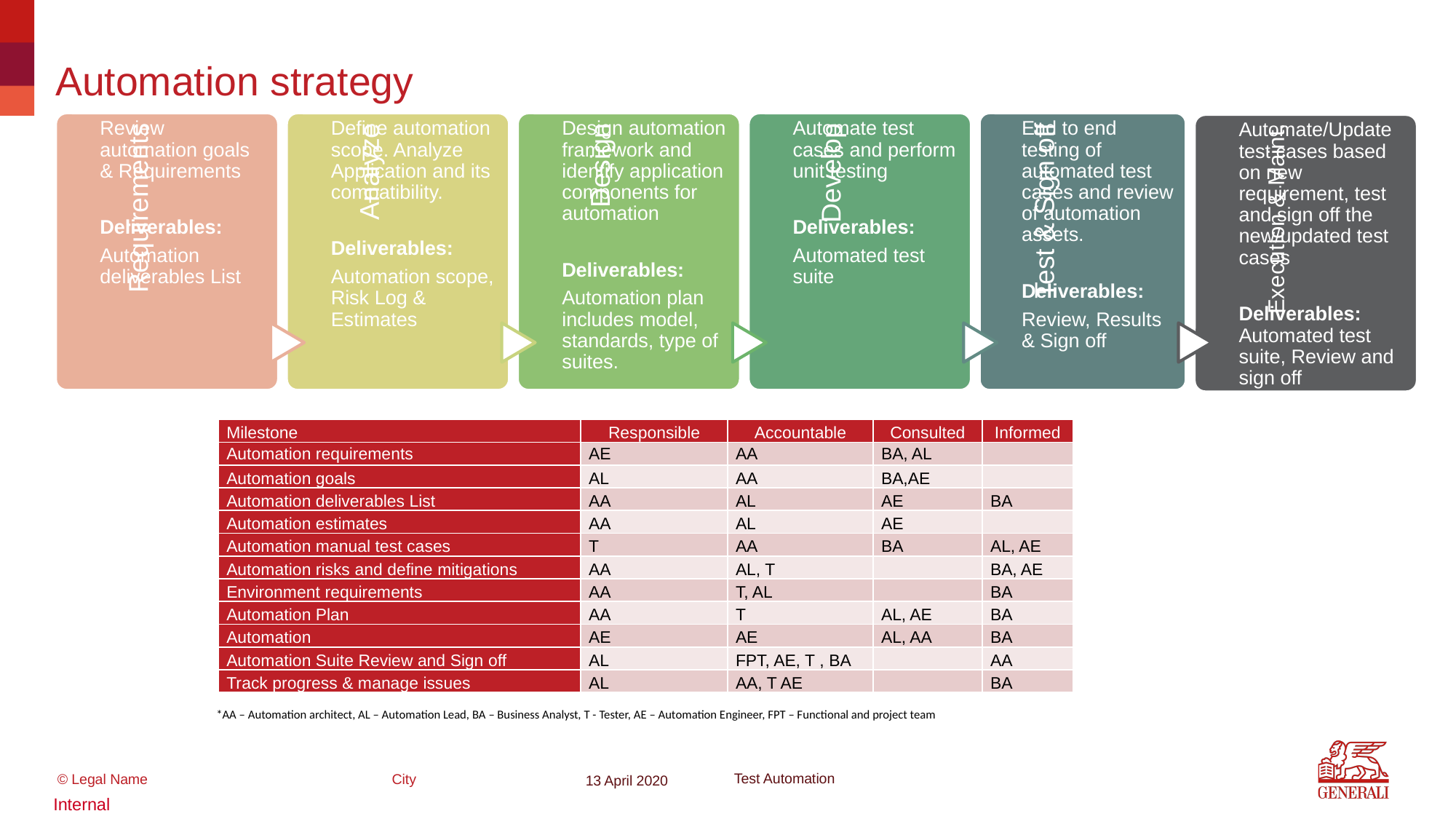

# Automation strategy
Requirements
Review automation goals & Requirements

Deliverables:
Automation deliverables List
Analyze
Define automation scope. Analyze Application and its compatibility.

Deliverables:
Automation scope, Risk Log & Estimates
Design
Design automation framework and identify application components for automation

Deliverables:
Automation plan includes model, standards, type of suites.
Develop
Automate test cases and perform unit testing

Deliverables:
Automated test suite
Test & Sign off
End to end testing of automated test cases and review of automation assets.

Deliverables:
Review, Results & Sign off

Execution & Maint.
Automate/Update test cases based on new requirement, test and sign off the new/updated test cases

Deliverables: Automated test suite, Review and sign off

| Milestone | Responsible | Accountable | Consulted | Informed |
| --- | --- | --- | --- | --- |
| Automation requirements | AE | AA | BA, AL |  |
| Automation goals | AL | AA | BA,AE |  |
| Automation deliverables List | AA | AL | AE | BA |
| Automation estimates | AA | AL | AE |  |
| Automation manual test cases | T | AA | BA | AL, AE |
| Automation risks and define mitigations | AA | AL, T |  | BA, AE |
| Environment requirements | AA | T, AL |  | BA |
| Automation Plan | AA | T | AL, AE | BA |
| Automation | AE | AE | AL, AA | BA |
| Automation Suite Review and Sign off | AL | FPT, AE, T , BA |  | AA |
| Track progress & manage issues | AL | AA, T AE |  | BA |
*AA – Automation architect, AL – Automation Lead, BA – Business Analyst, T - Tester, AE – Automation Engineer, FPT – Functional and project team
13 April 2020
Test Automation